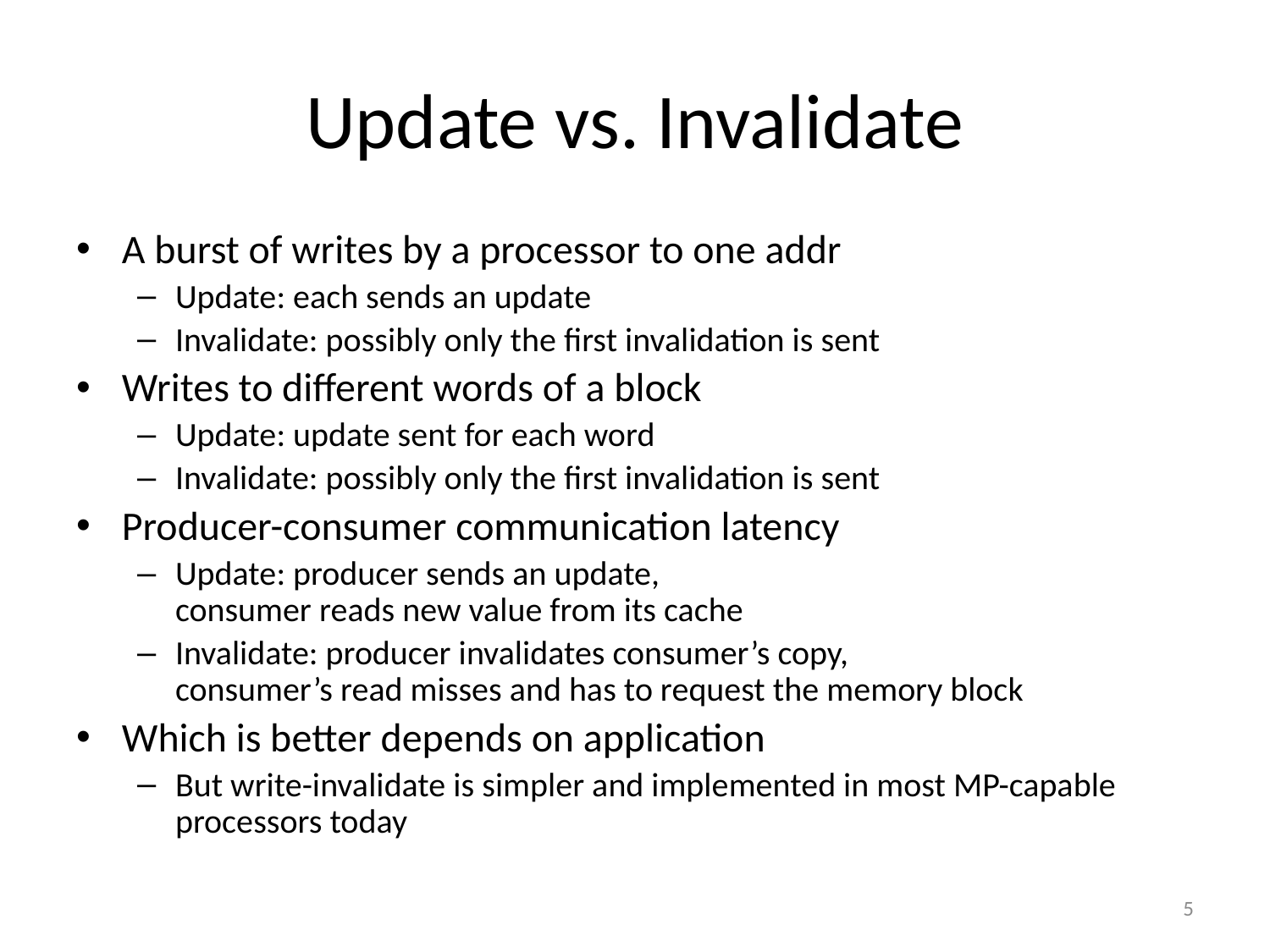

# Update vs. Invalidate
A burst of writes by a processor to one addr
Update: each sends an update
Invalidate: possibly only the first invalidation is sent
Writes to different words of a block
Update: update sent for each word
Invalidate: possibly only the first invalidation is sent
Producer-consumer communication latency
Update: producer sends an update,
consumer reads new value from its cache
Invalidate: producer invalidates consumer’s copy,
consumer’s read misses and has to request the memory block
Which is better depends on application
But write-invalidate is simpler and implemented in most MP-capable processors today
5